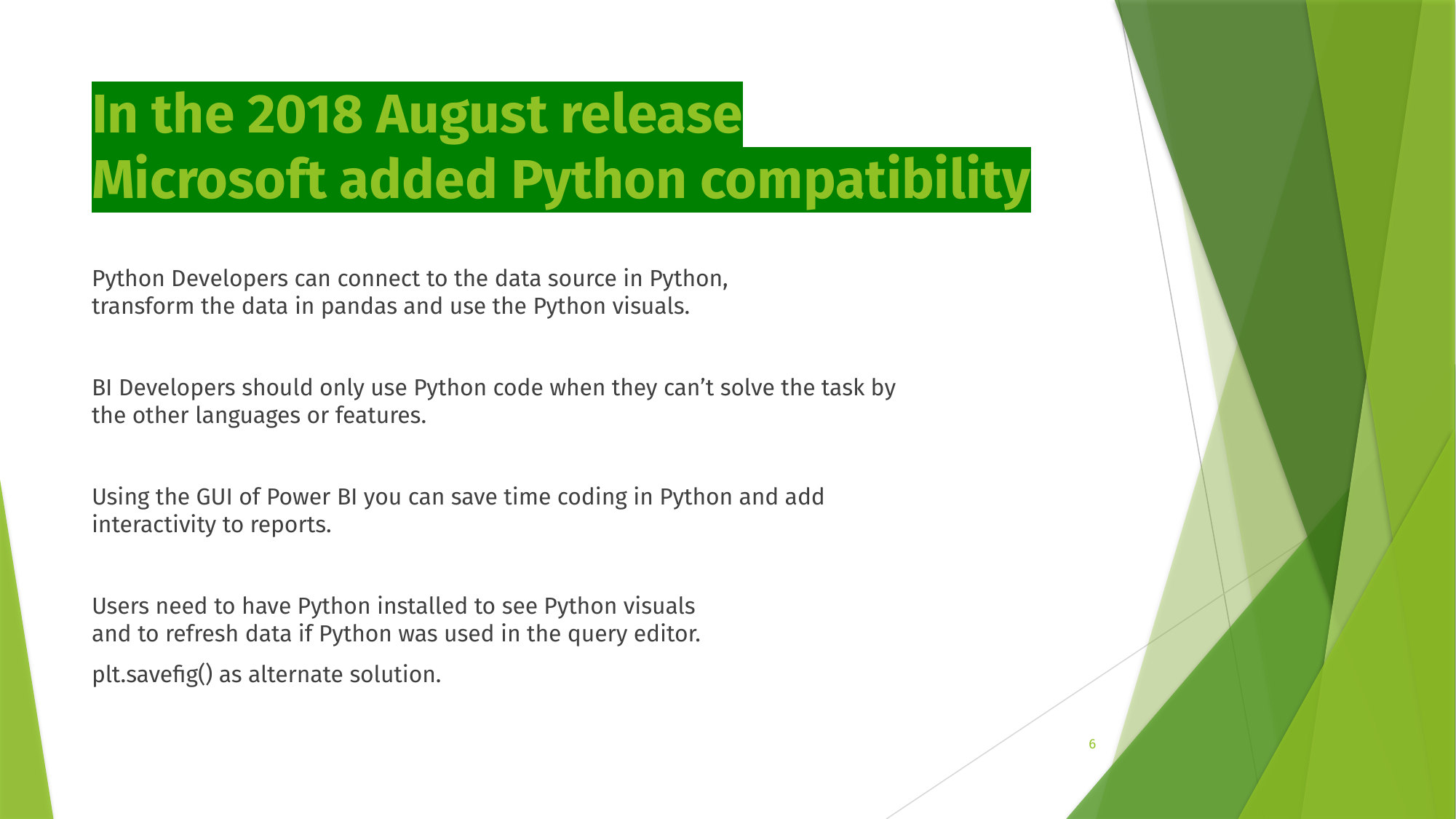

# In the 2018 August release Microsoft added Python compatibility
Python Developers can connect to the data source in Python,
transform the data in pandas and use the Python visuals.

BI Developers should only use Python code when they can’t solve the task by the other languages or features.

Using the GUI of Power BI you can save time coding in Python and add interactivity to reports.

Users need to have Python installed to see Python visuals
and to refresh data if Python was used in the query editor.
plt.savefig() as alternate solution.

6